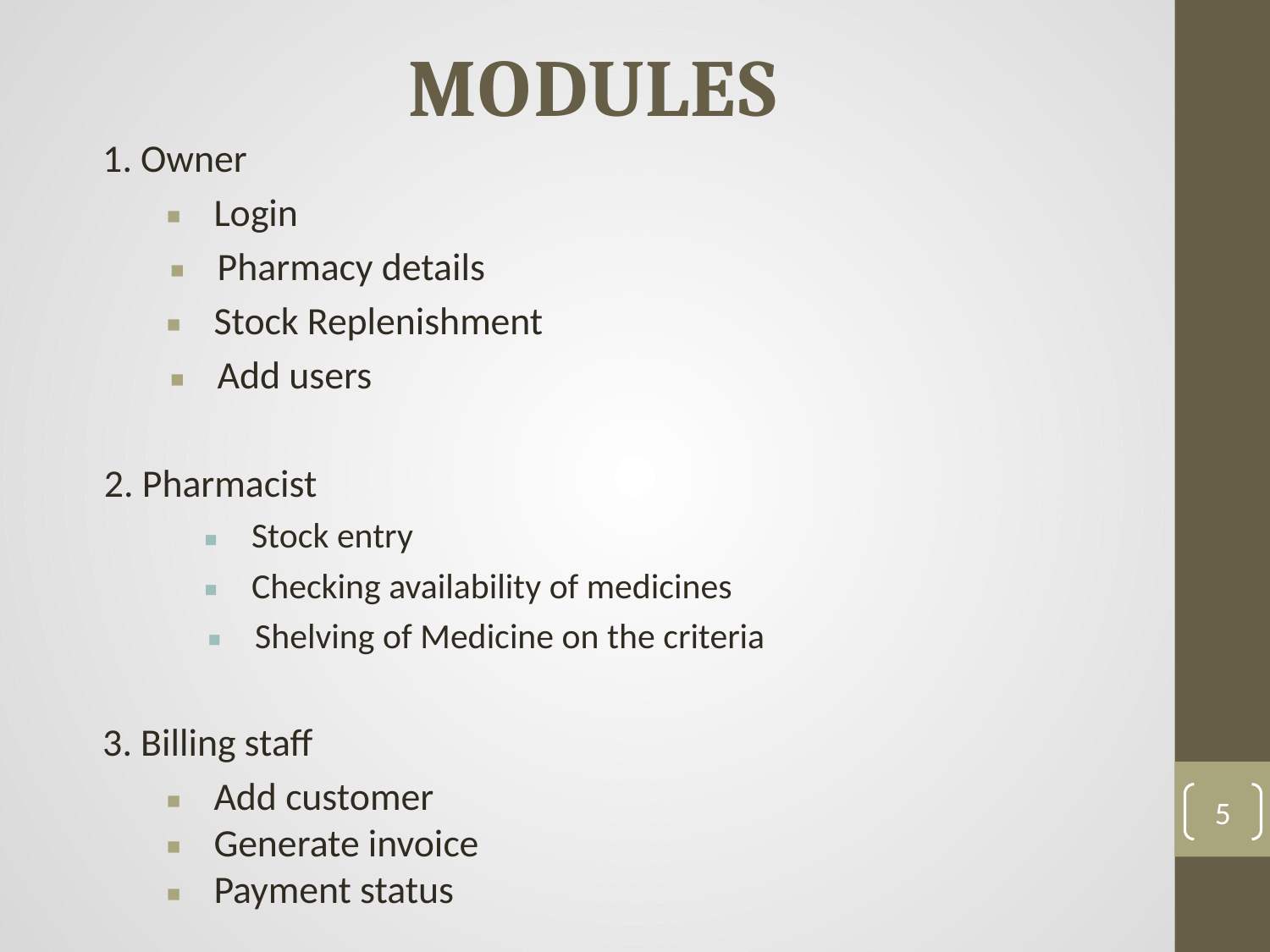

# MODULES
1. Owner
Login
Pharmacy details
Stock Replenishment
Add users

  2. Pharmacist
Stock entry
Checking availability of medicines
Shelving of Medicine on the criteria

3. Billing staff
Add customer
Generate invoice
Payment status

5